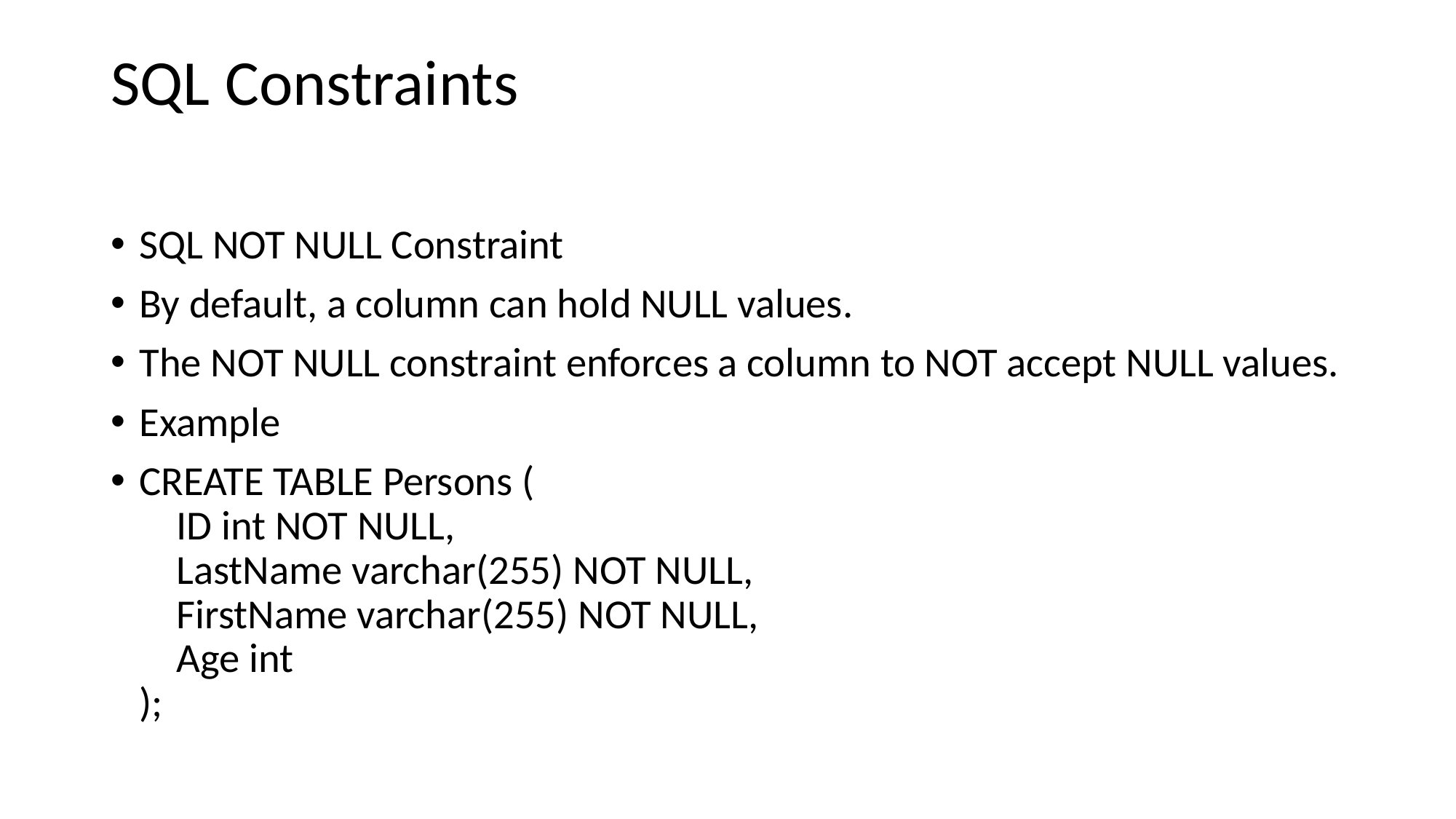

# SQL Constraints
SQL NOT NULL Constraint
By default, a column can hold NULL values.
The NOT NULL constraint enforces a column to NOT accept NULL values.
Example
CREATE TABLE Persons (
    ID int NOT NULL,
    LastName varchar(255) NOT NULL,
    FirstName varchar(255) NOT NULL,
    Age int
);